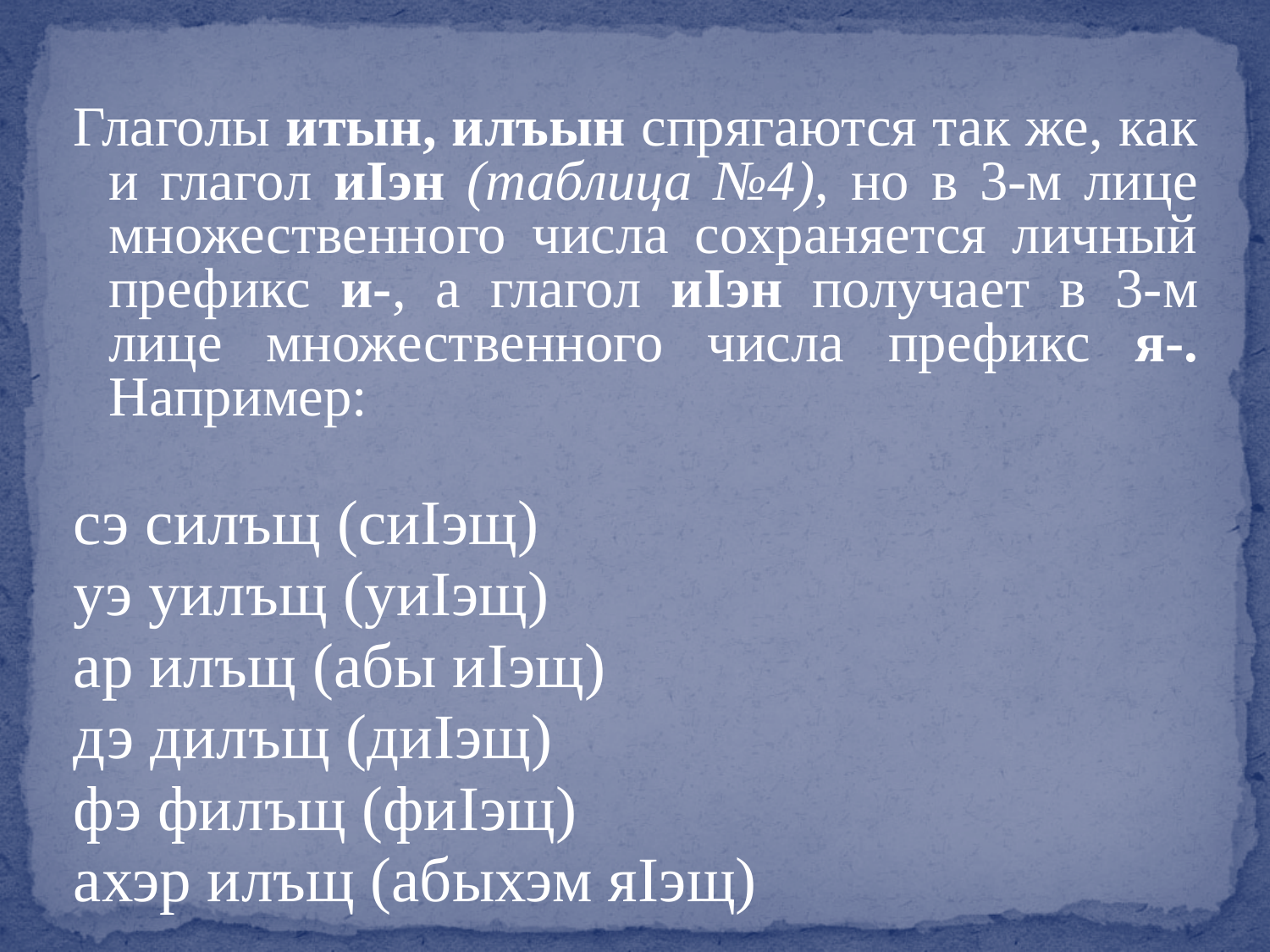

Глаголы итын, илъын спрягаются так же, как и глагол иIэн (таблица №4), но в 3-м лице множественного числа сохраняется личный префикс и-, а глагол иIэн получает в 3-м лице множественного числа префикс я-. Например:

сэ силъщ (сиIэщ)
уэ уилъщ (уиIэщ)
ар илъщ (абы иIэщ)
дэ дилъщ (диIэщ)
фэ филъщ (фиIэщ)
ахэр илъщ (абыхэм яIэщ)